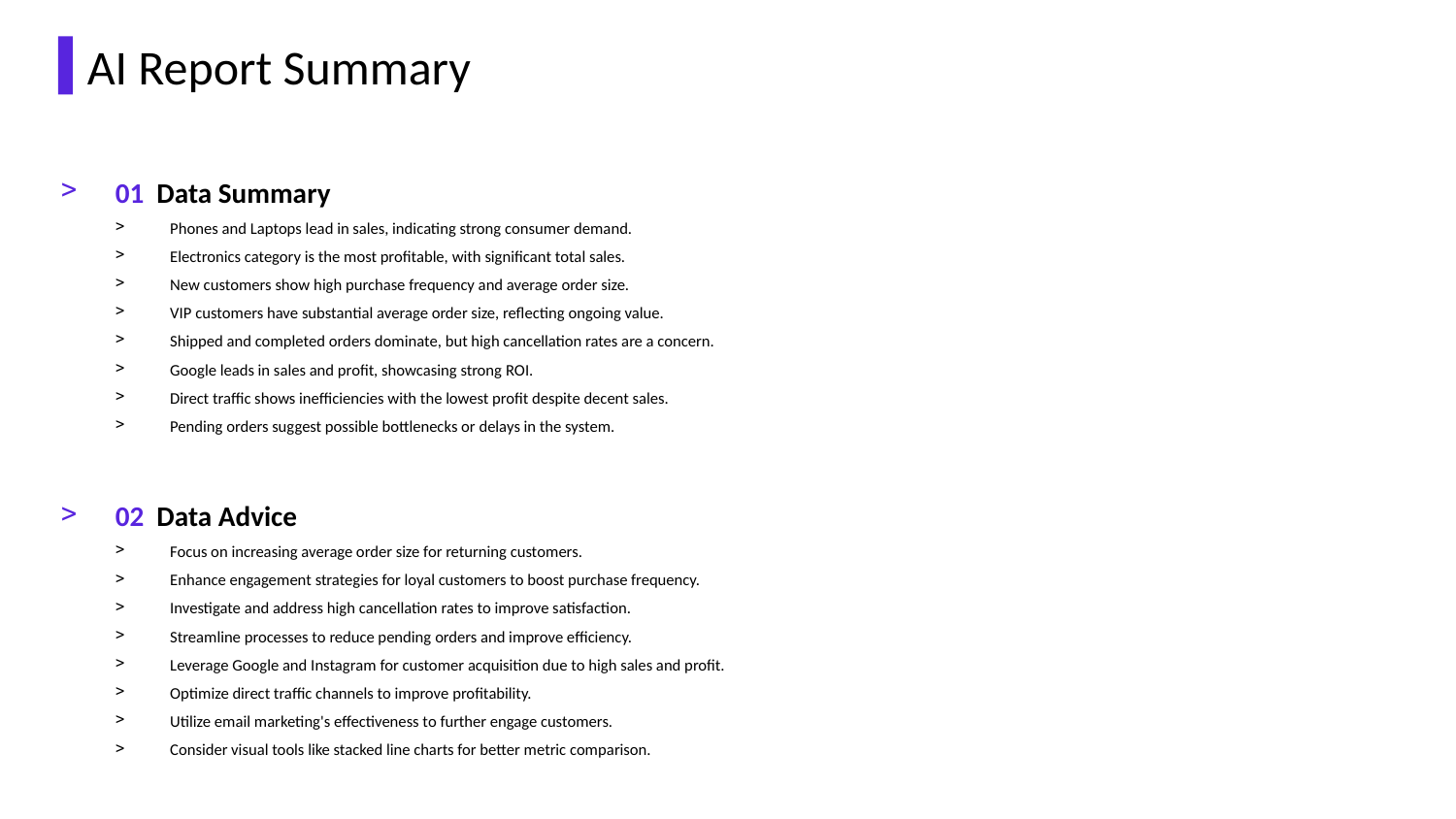

AI Report Summary
01  Data Summary
Phones and Laptops lead in sales, indicating strong consumer demand.
Electronics category is the most profitable, with significant total sales.
New customers show high purchase frequency and average order size.
VIP customers have substantial average order size, reflecting ongoing value.
Shipped and completed orders dominate, but high cancellation rates are a concern.
Google leads in sales and profit, showcasing strong ROI.
Direct traffic shows inefficiencies with the lowest profit despite decent sales.
Pending orders suggest possible bottlenecks or delays in the system.
02  Data Advice
Focus on increasing average order size for returning customers.
Enhance engagement strategies for loyal customers to boost purchase frequency.
Investigate and address high cancellation rates to improve satisfaction.
Streamline processes to reduce pending orders and improve efficiency.
Leverage Google and Instagram for customer acquisition due to high sales and profit.
Optimize direct traffic channels to improve profitability.
Utilize email marketing's effectiveness to further engage customers.
Consider visual tools like stacked line charts for better metric comparison.